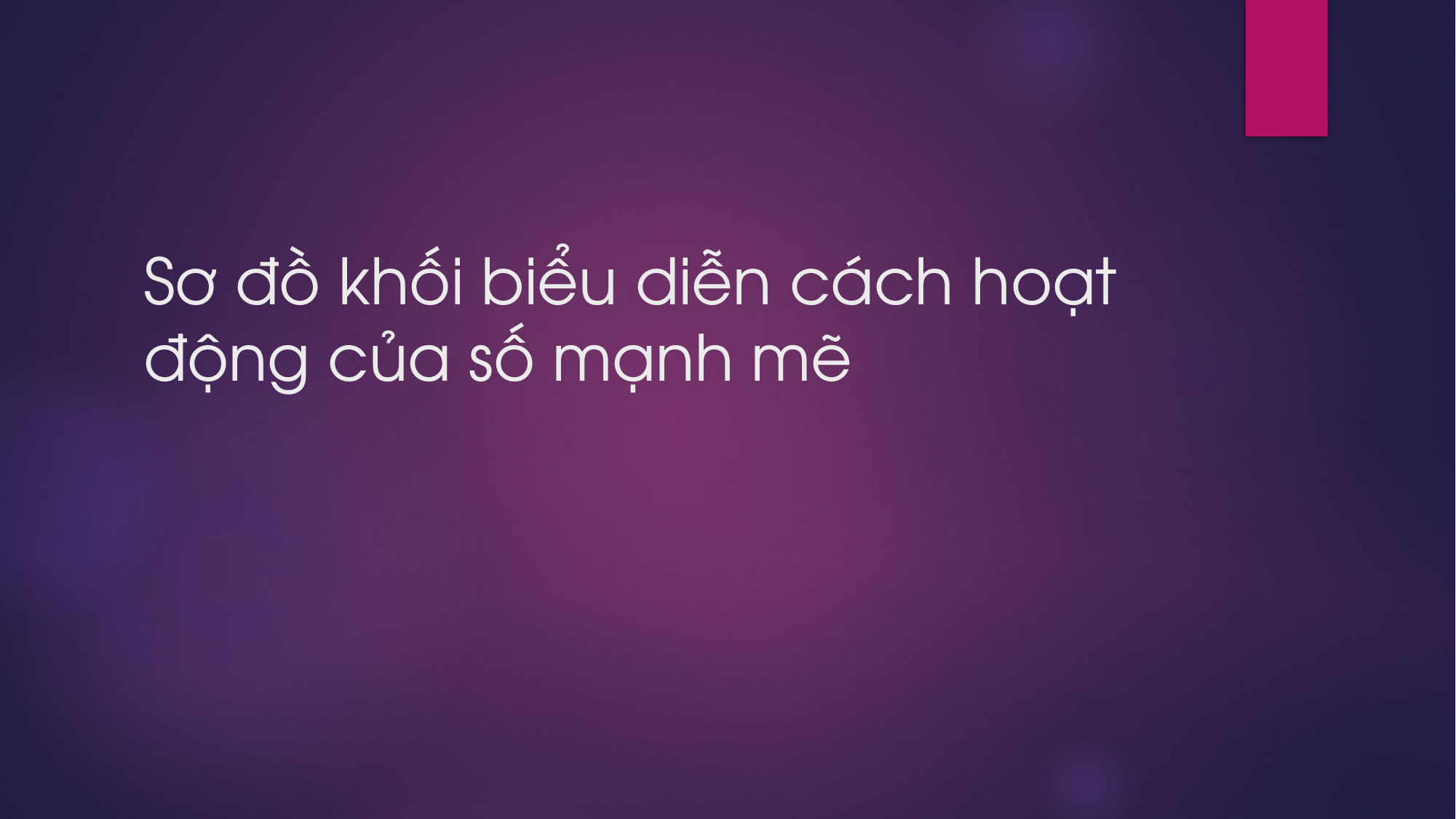

# Sơ đồ khối biểu diễn cách hoạt động của số mạnh mẽ